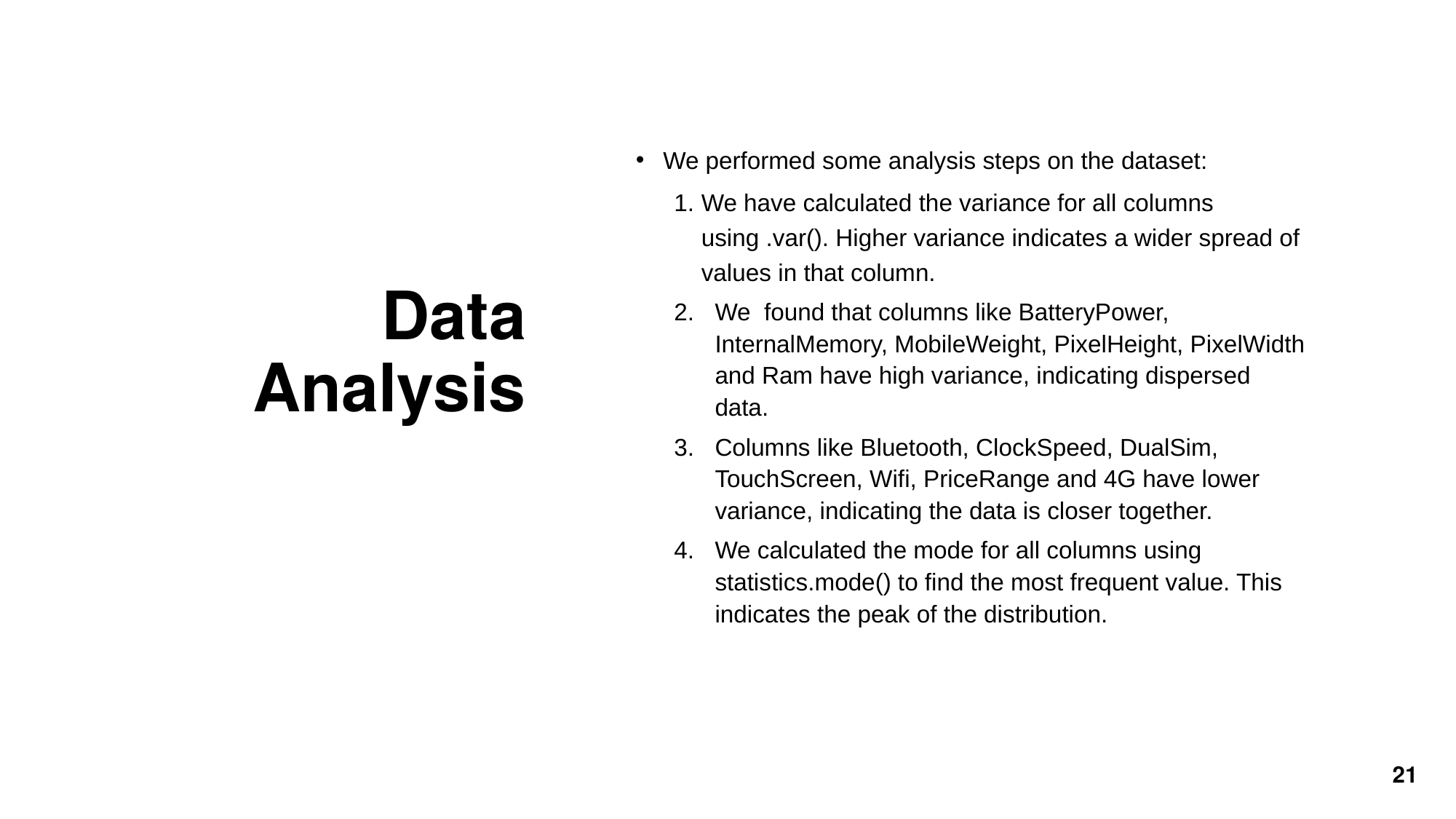

We performed some analysis steps on the dataset:
We have calculated the variance for all columns using .var(). Higher variance indicates a wider spread of values in that column.
We  found that columns like BatteryPower, InternalMemory, MobileWeight, PixelHeight, PixelWidth and Ram have high variance, indicating dispersed data.
Columns like Bluetooth, ClockSpeed, DualSim, TouchScreen, Wifi, PriceRange and 4G have lower variance, indicating the data is closer together.
We calculated the mode for all columns using statistics.mode() to find the most frequent value. This indicates the peak of the distribution.

# Data Analysis
21